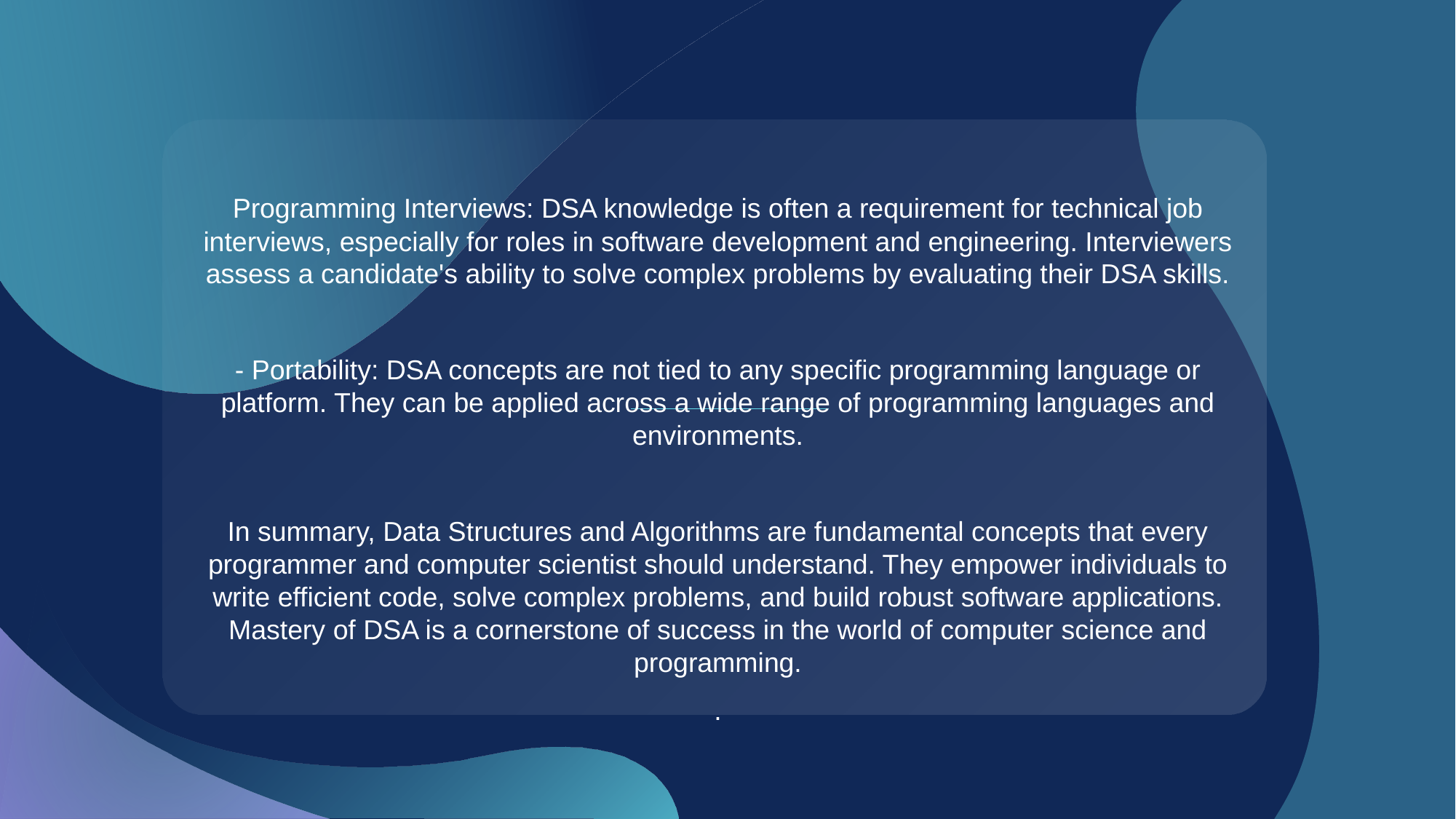

Programming Interviews: DSA knowledge is often a requirement for technical job interviews, especially for roles in software development and engineering. Interviewers assess a candidate's ability to solve complex problems by evaluating their DSA skills.

- Portability: DSA concepts are not tied to any specific programming language or platform. They can be applied across a wide range of programming languages and environments.

In summary, Data Structures and Algorithms are fundamental concepts that every programmer and computer scientist should understand. They empower individuals to write efficient code, solve complex problems, and build robust software applications. Mastery of DSA is a cornerstone of success in the world of computer science and programming.
.